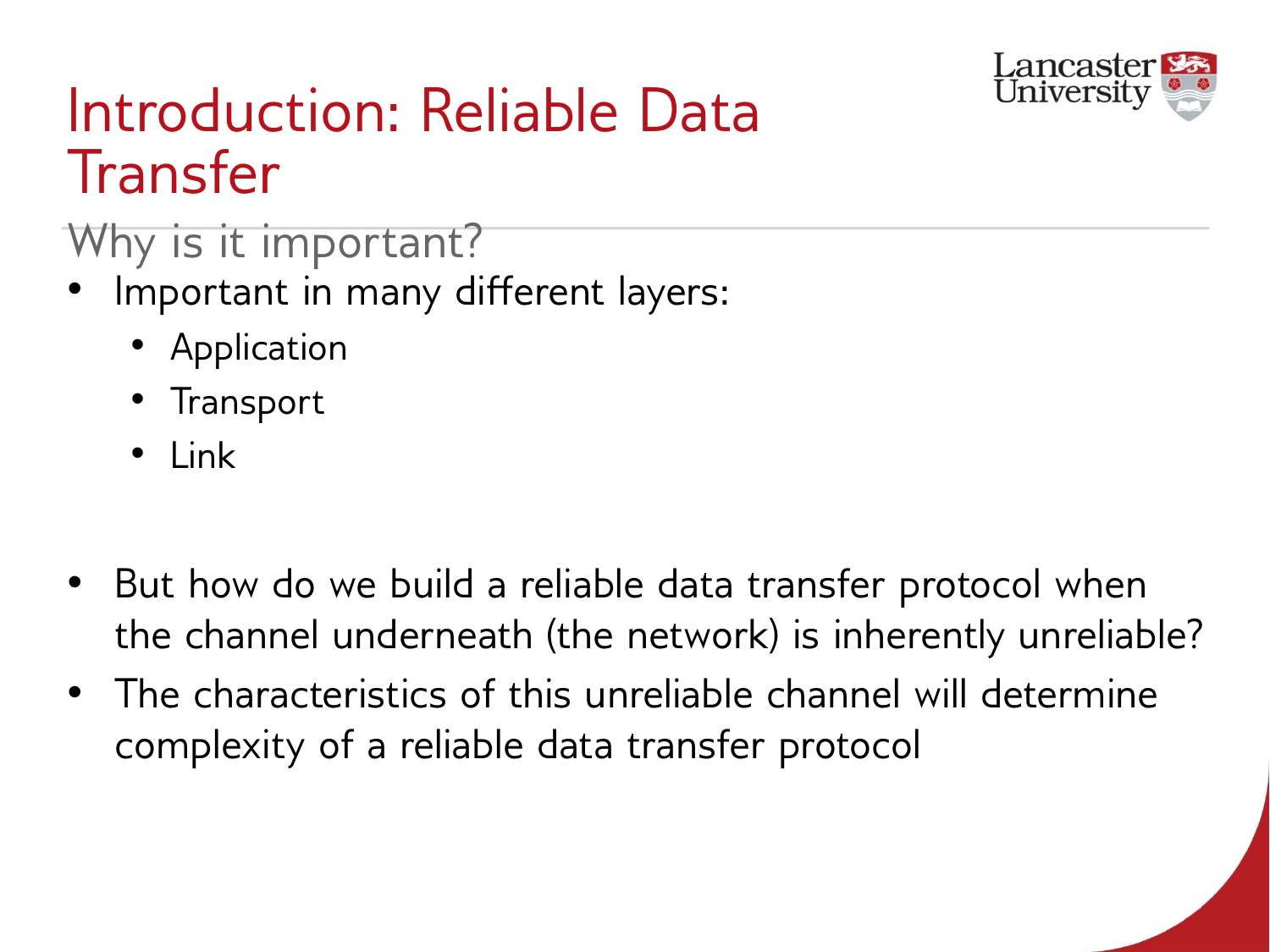

# Introduction: Reliable Data Transfer Why is it important?
Important in many different layers:
Application
Transport
Link

But how do we build a reliable data transfer protocol when the channel underneath (the network) is inherently unreliable?
The characteristics of this unreliable channel will determine complexity of a reliable data transfer protocol